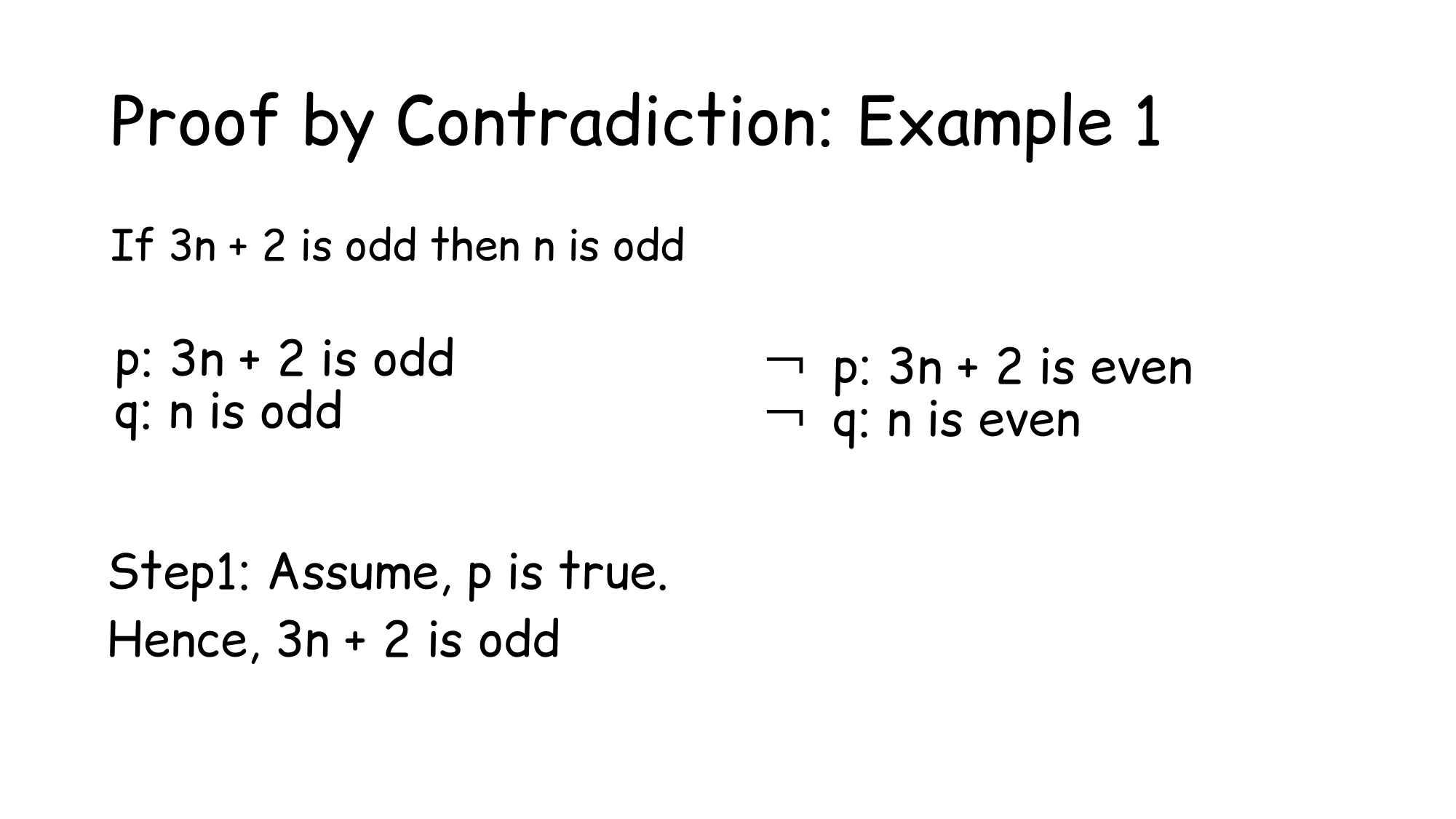

# Proof by Contradiction: Example 1
If 3n + 2 is odd then n is odd
p: 3n + 2 is odd
q: n is odd
￢ p: 3n + 2 is even
￢ q: n is even
Step1: Assume, p is true.
Hence, 3n + 2 is odd